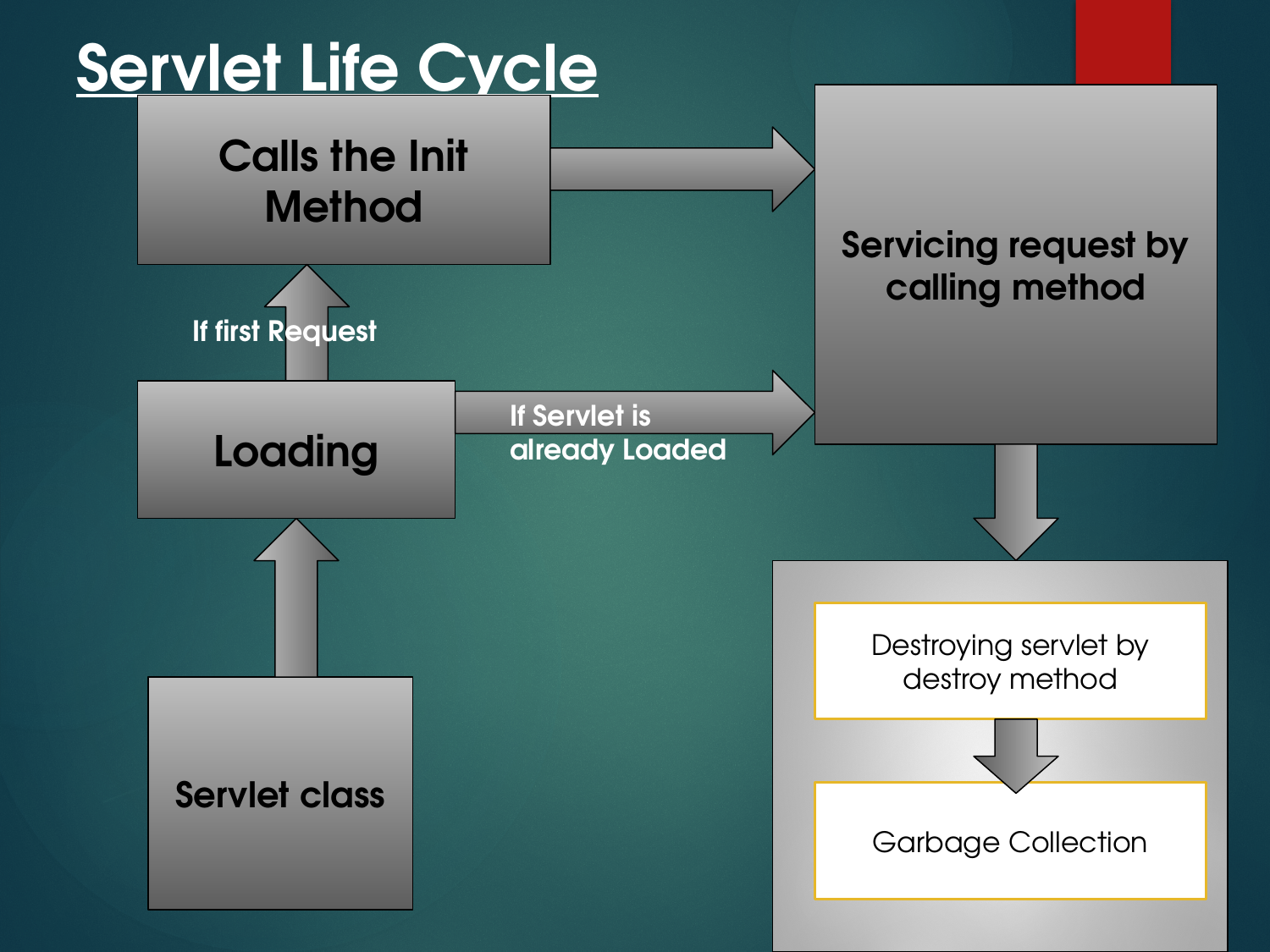

# Servlet Life Cycle
Servicing request by calling method
Calls the Init
Method

If first Request

Loading
If Servlet is already Loaded

Destroying servlet by destroy method
Servlet class

Garbage Collection